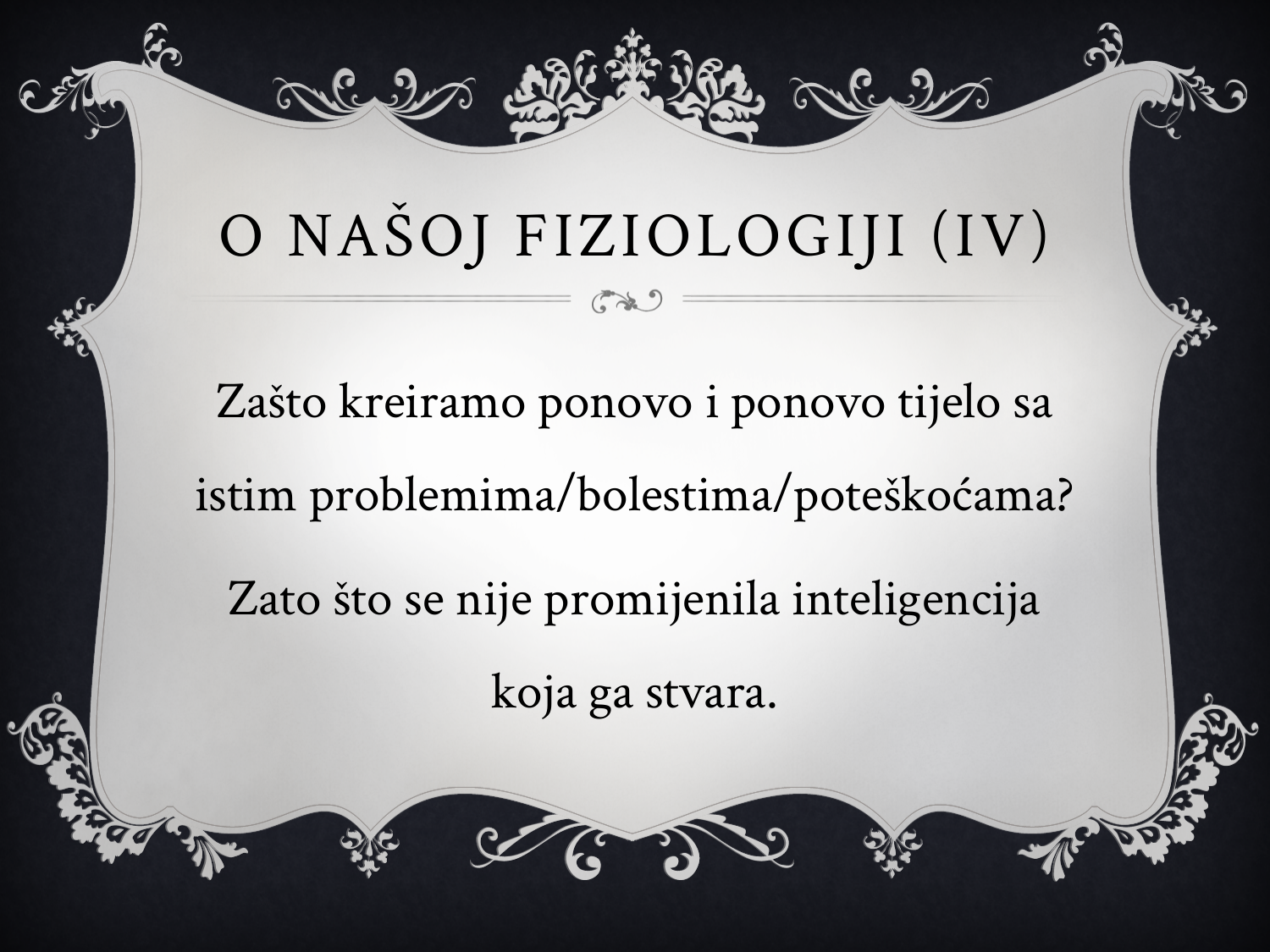

# O našoj FIZIOLOGIJI (IV)
Zašto kreiramo ponovo i ponovo tijelo sa istim problemima/bolestima/poteškoćama?
Zato što se nije promijenila inteligencija koja ga stvara.